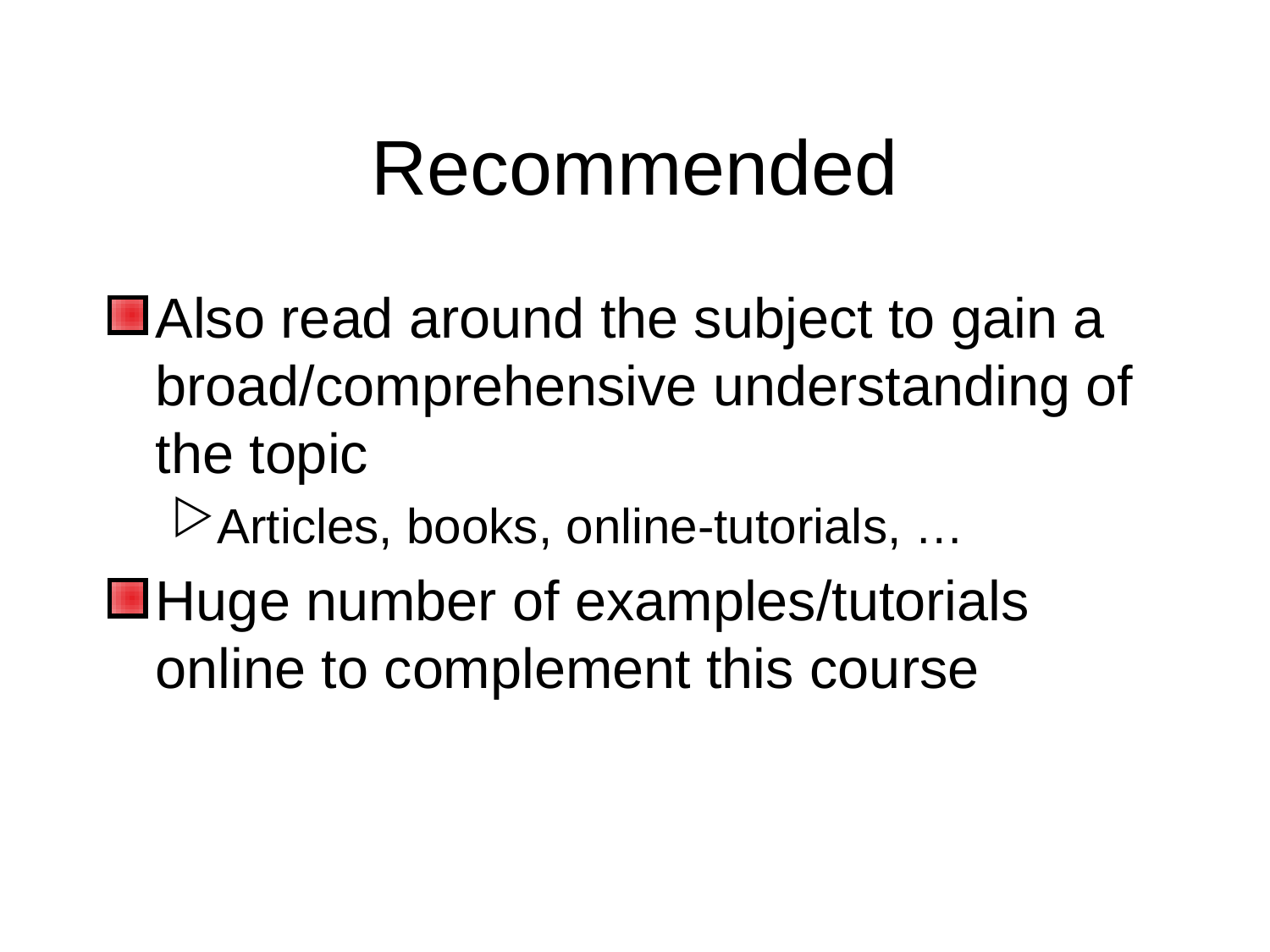

# Recommended
Also read around the subject to gain a broad/comprehensive understanding of the topic
Articles, books, online-tutorials, …
Huge number of examples/tutorials online to complement this course